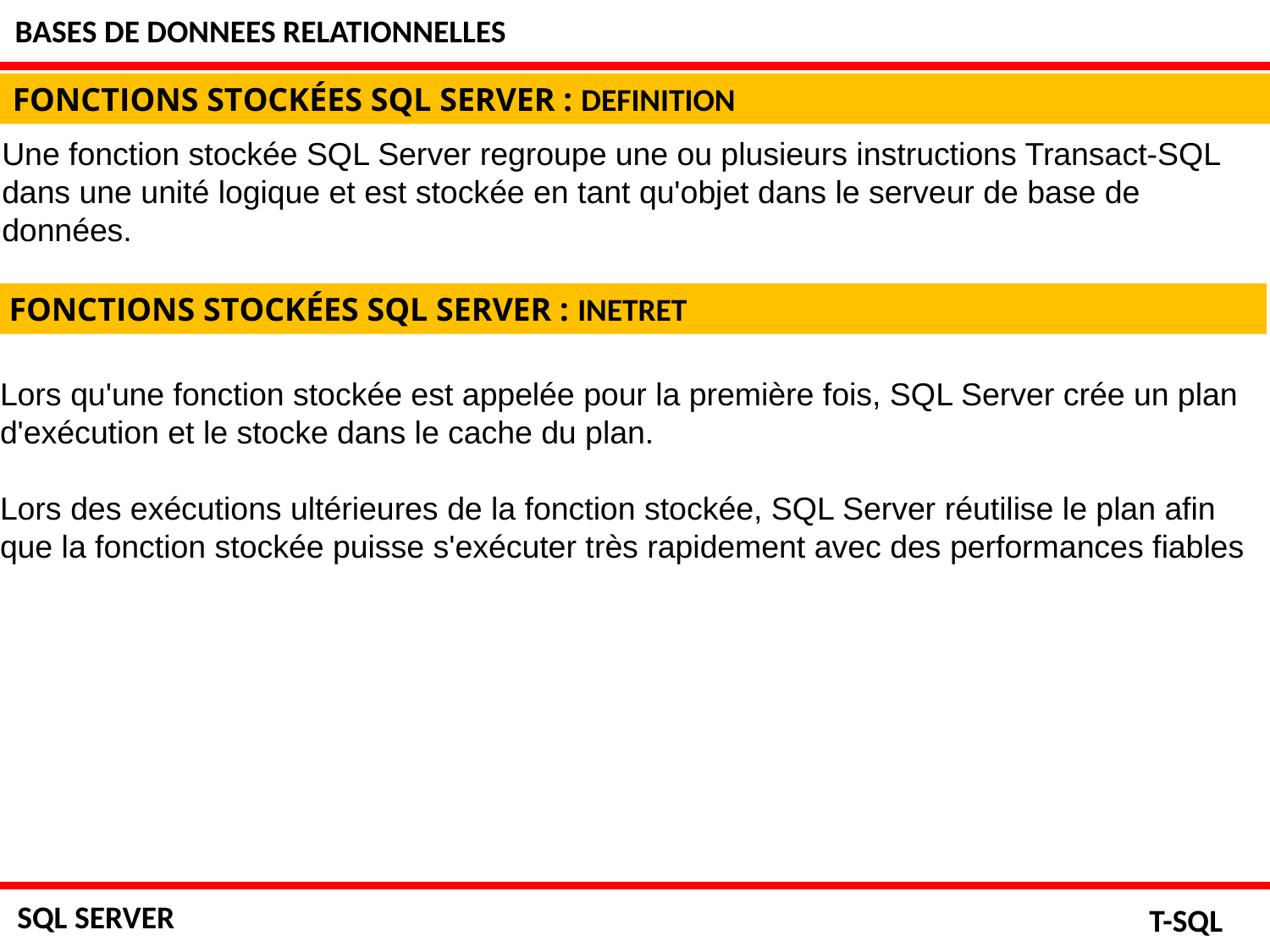

BASES DE DONNEES RELATIONNELLES
FONCTIONS STOCKÉES SQL SERVER : DEFINITION
Une fonction stockée SQL Server regroupe une ou plusieurs instructions Transact-SQL dans une unité logique et est stockée en tant qu'objet dans le serveur de base de données.
FONCTIONS STOCKÉES SQL SERVER : INETRET
Lors qu'une fonction stockée est appelée pour la première fois, SQL Server crée un plan d'exécution et le stocke dans le cache du plan.

Lors des exécutions ultérieures de la fonction stockée, SQL Server réutilise le plan afin que la fonction stockée puisse s'exécuter très rapidement avec des performances fiables
SQL SERVER
T-SQL